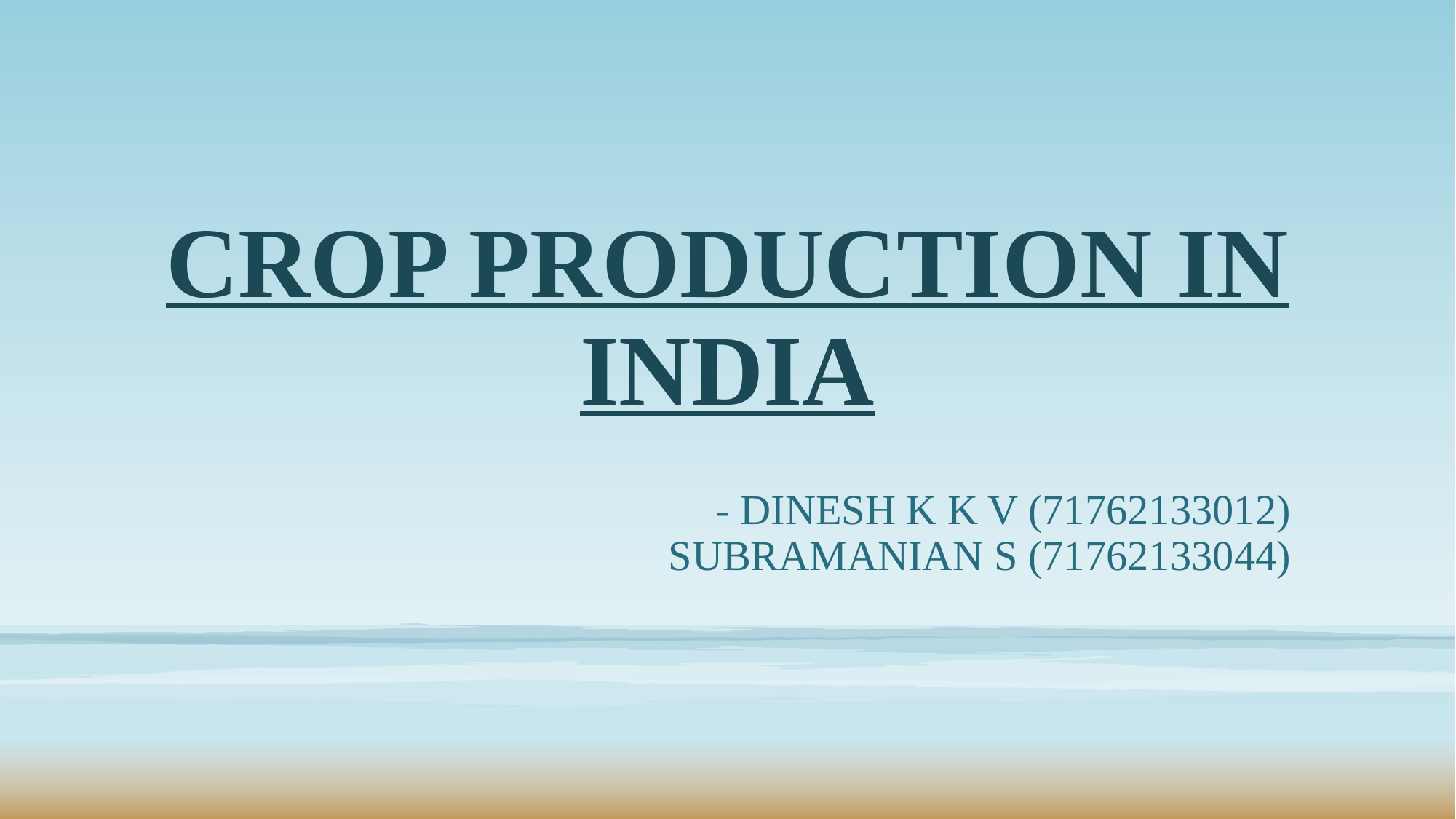

# CROP PRODUCTION IN INDIA
- DINESH K K V (71762133012)
Subramanian s (71762133044)